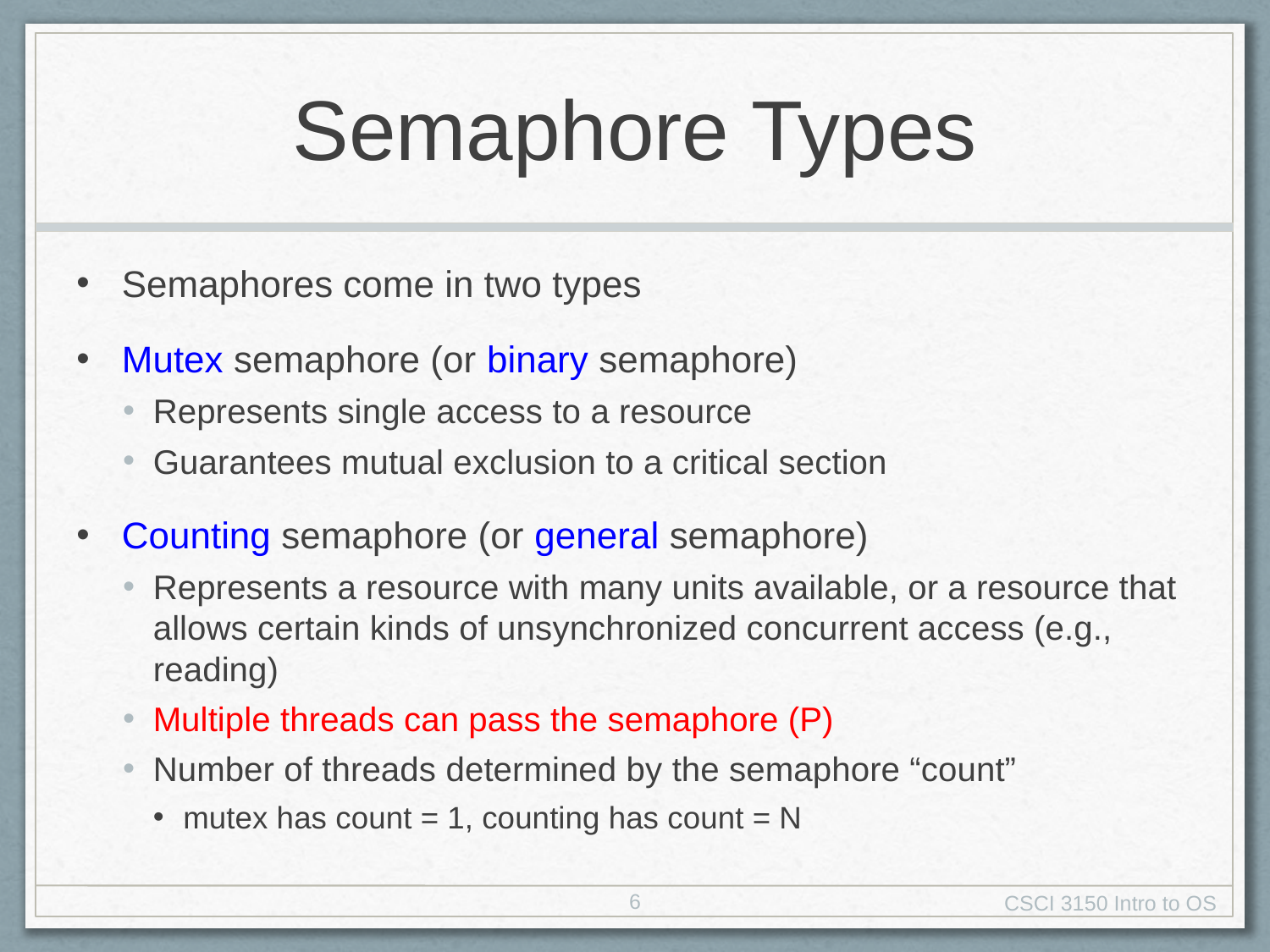

# Semaphore Types
Semaphores come in two types
Mutex semaphore (or binary semaphore)
Represents single access to a resource
Guarantees mutual exclusion to a critical section
Counting semaphore (or general semaphore)
Represents a resource with many units available, or a resource that allows certain kinds of unsynchronized concurrent access (e.g., reading)
Multiple threads can pass the semaphore (P)
Number of threads determined by the semaphore “count”
mutex has count = 1, counting has count = N
6
CSCI 3150 Intro to OS